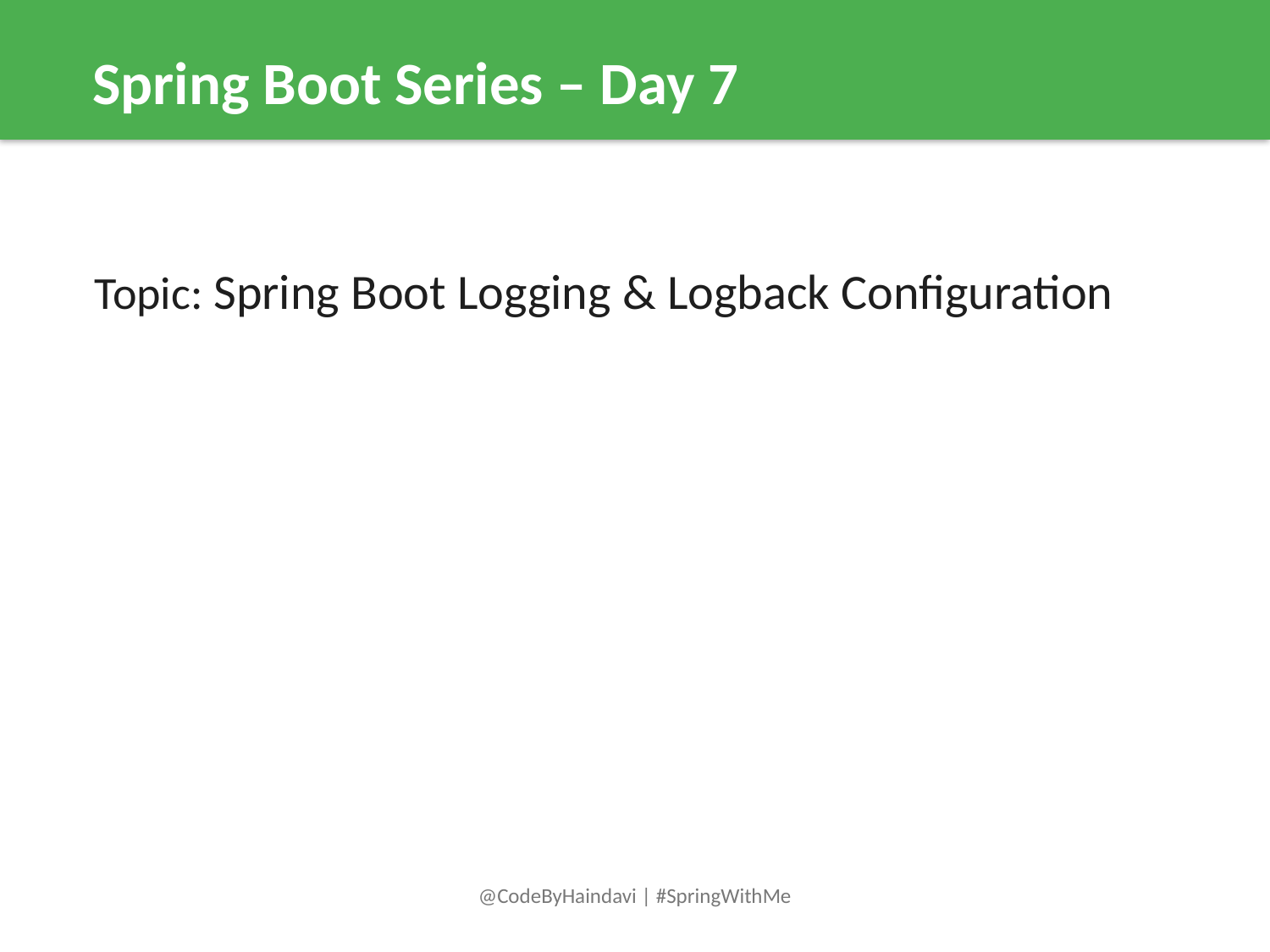

Spring Boot Series – Day 7
Topic: Spring Boot Logging & Logback Configuration
@CodeByHaindavi | #SpringWithMe